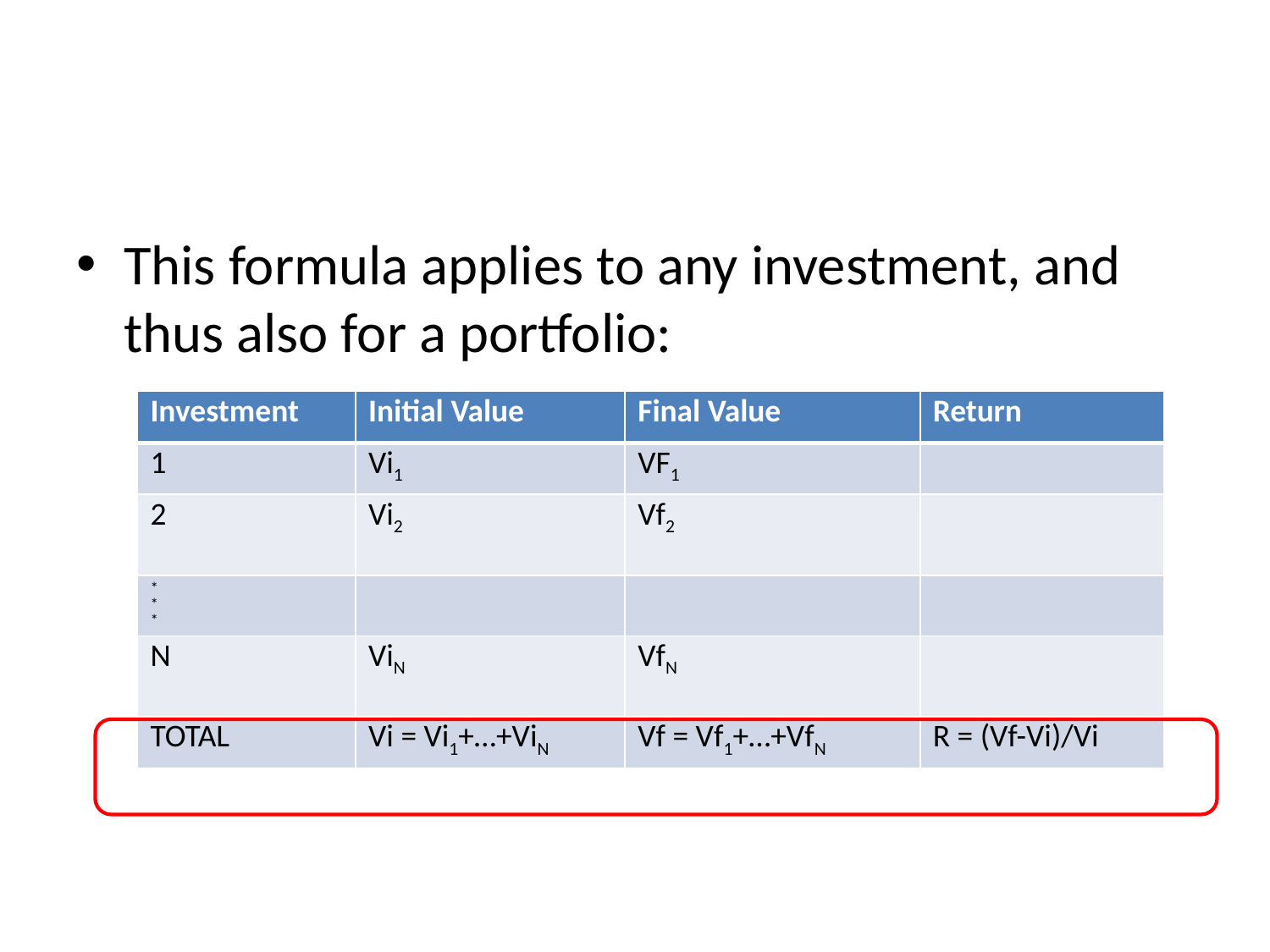

#
This formula applies to any investment, and thus also for a portfolio:
| Investment | Initial Value | Final Value | Return |
| --- | --- | --- | --- |
| 1 | Vi1 | VF1 |  |
| 2 | Vi2 | Vf2 |  |
| \* \* \* |  |  |  |
| N | ViN | VfN |  |
| TOTAL | Vi = Vi1+…+ViN | Vf = Vf1+…+VfN | R = (Vf-Vi)/Vi |